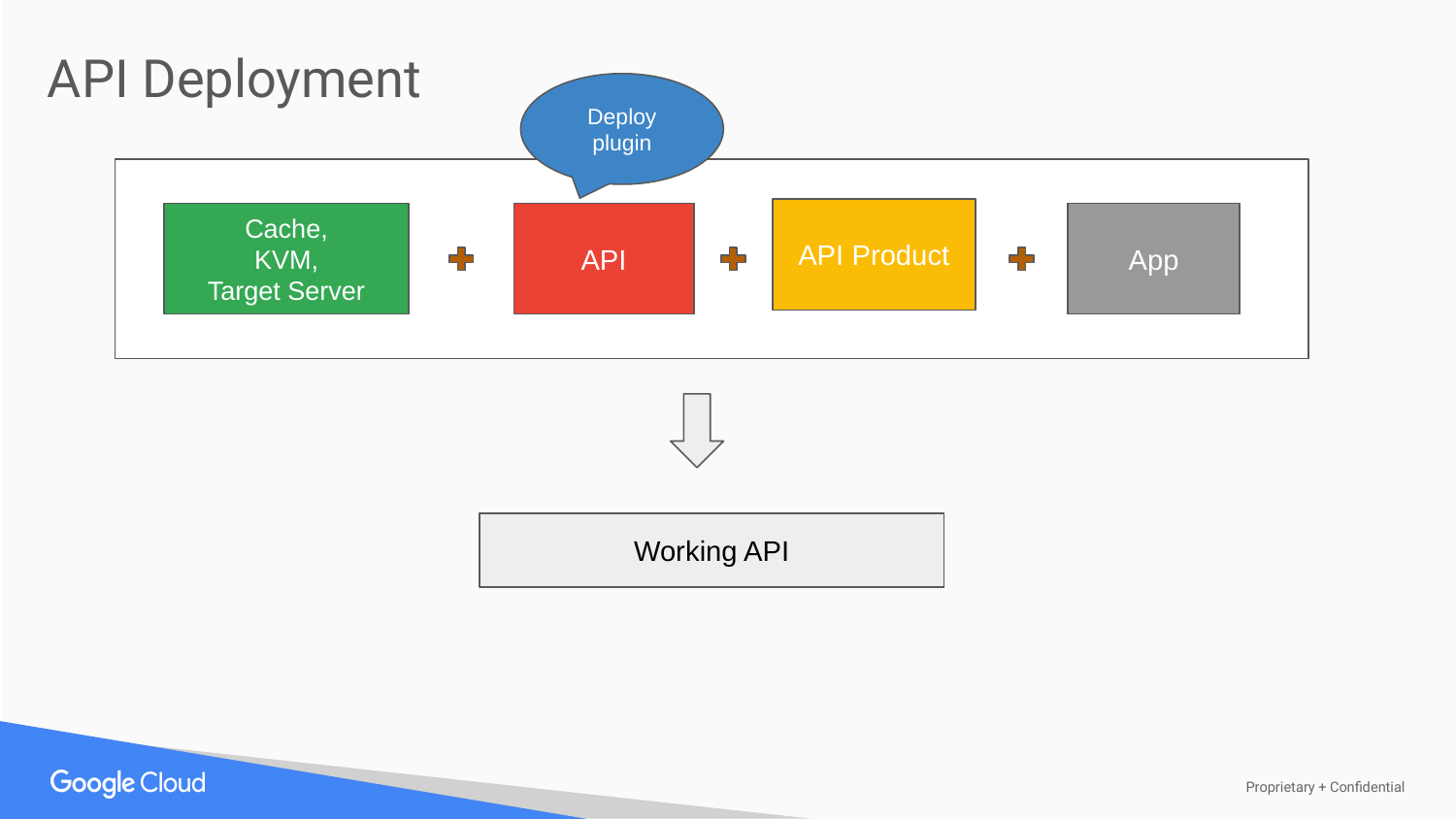

API Deployment
Deploy plugin

API Product
Cache,
KVM,
Target Server
API
App

Working API